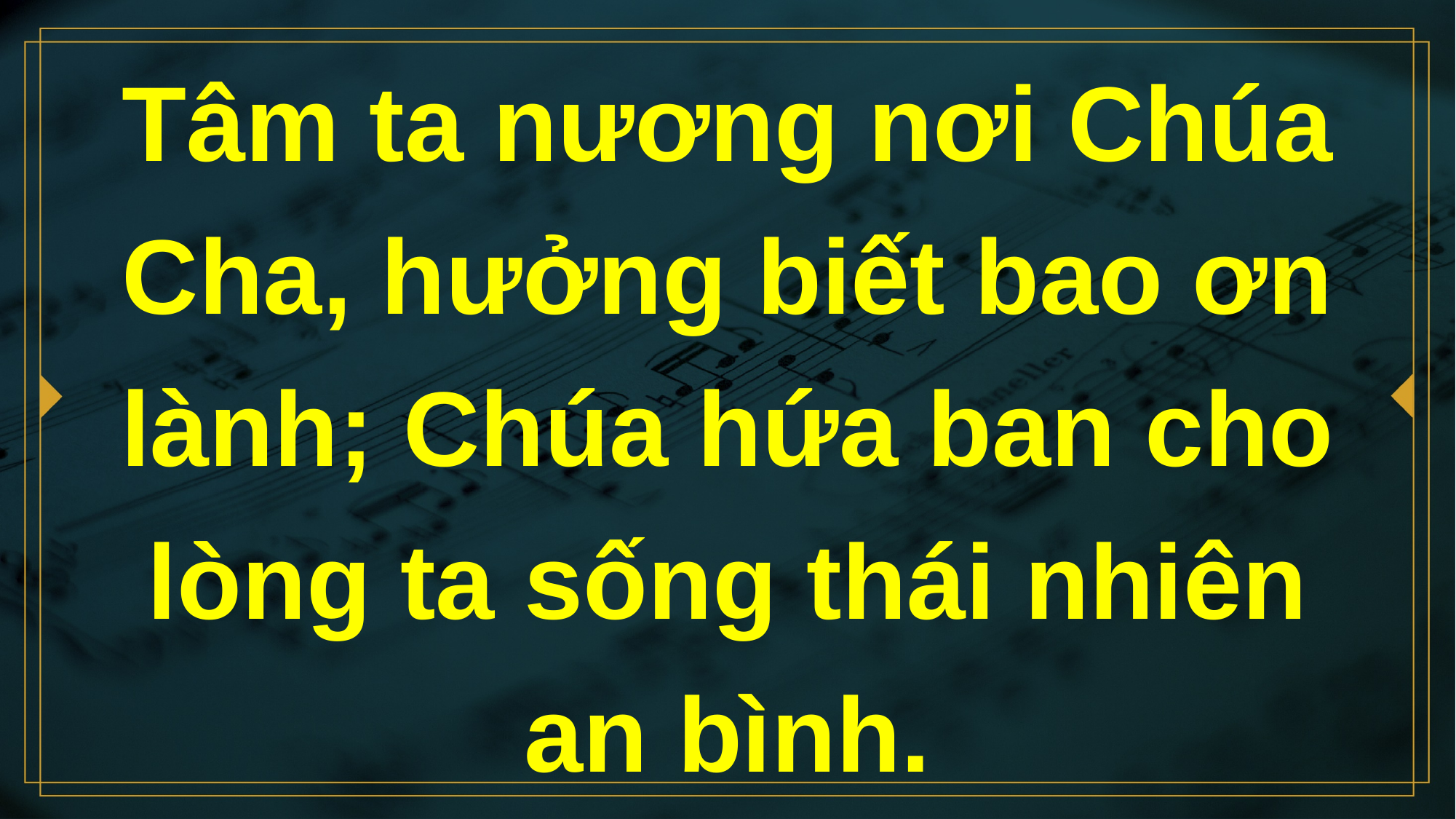

# Tâm ta nương nơi Chúa Cha, hưởng biết bao ơn lành; Chúa hứa ban cho lòng ta sống thái nhiên an bình.